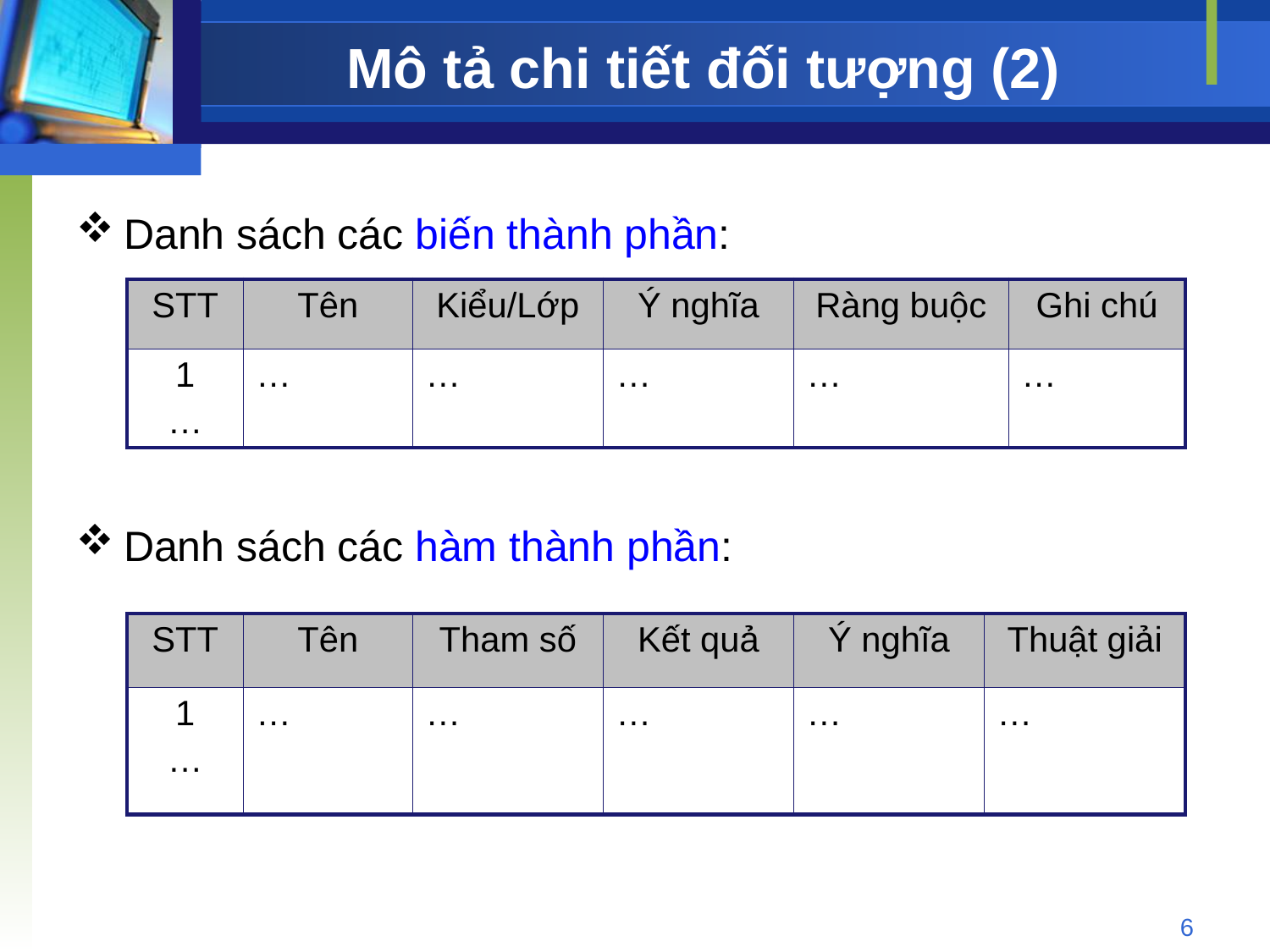

# Mô tả chi tiết đối tượng (2)
Danh sách các biến thành phần:
| STT | Tên | Kiểu/Lớp | Ý nghĩa | Ràng buộc | Ghi chú |
| --- | --- | --- | --- | --- | --- |
| 1 … | … | … | … | … | … |
Danh sách các hàm thành phần:
| STT | Tên | Tham số | Kết quả | Ý nghĩa | Thuật giải |
| --- | --- | --- | --- | --- | --- |
| 1 … | … | … | … | … | … |
6